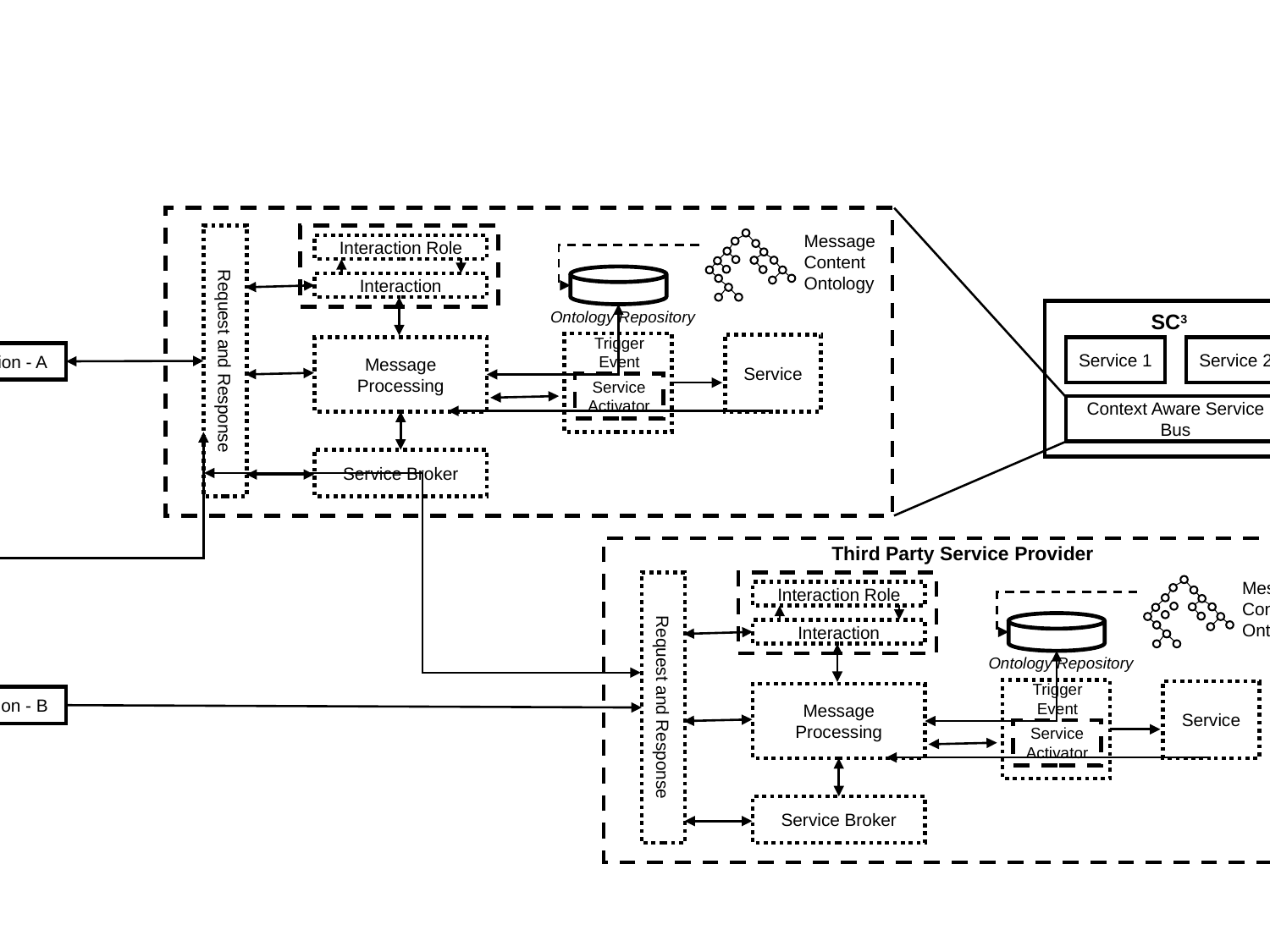

Request and Response

Message
Content
Ontology
Interaction Role

Interaction

Ontology Repository
SC3
Trigger
Event

Service
Service 2
Service 1
Message
Processing
Client Application - A
Service
Activator
Context Aware Service
Bus
Service Broker

Third Party Service Provider

Request and Response

Message
Content
Ontology
Interaction Role

Interaction

Ontology Repository
Trigger
Event

Service
Message
Processing
Client Application - B
Service
Activator
Service Broker